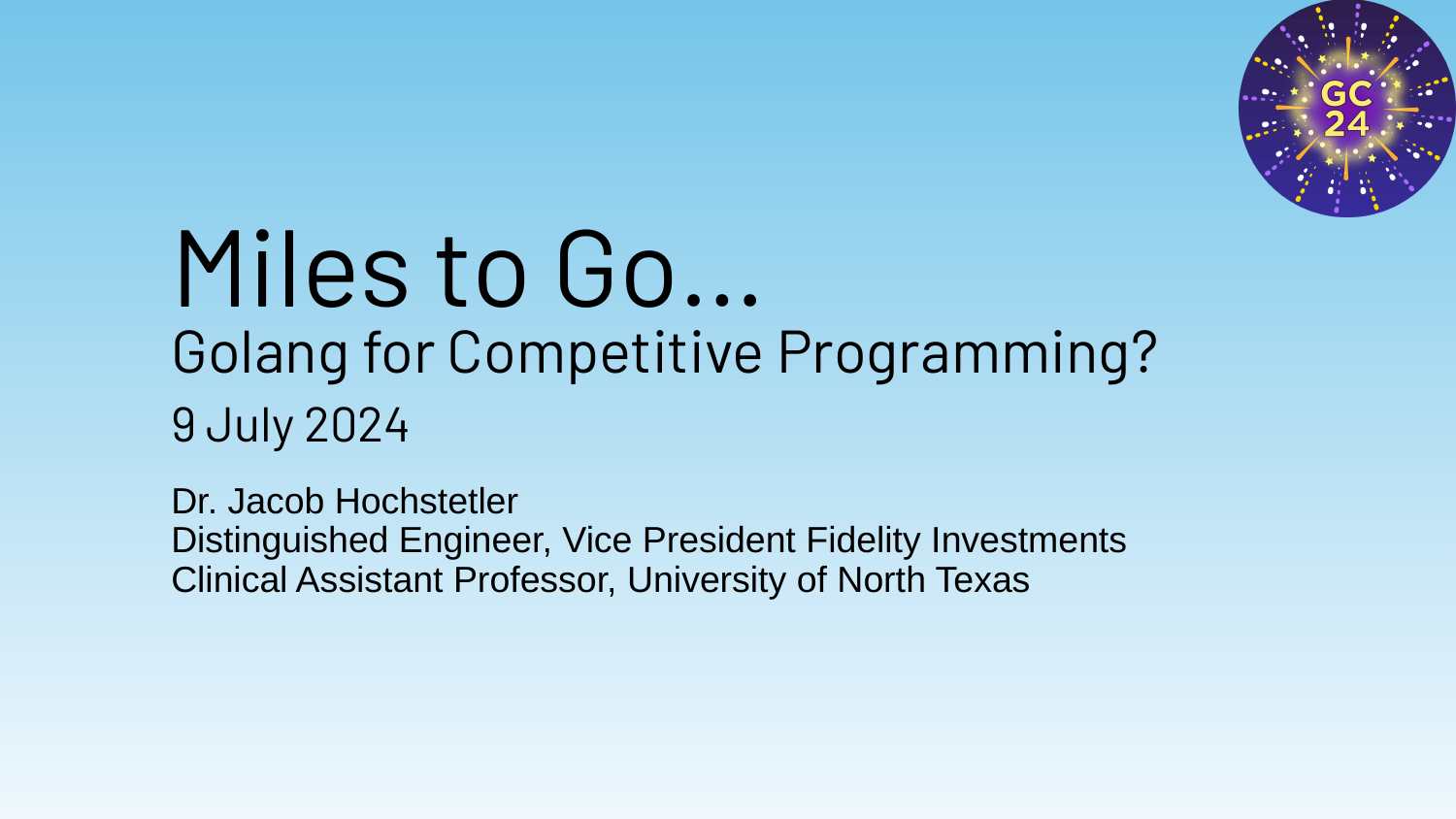

# Miles to Go…
Golang for Competitive Programming?
9 July 2024
Dr. Jacob Hochstetler
Distinguished Engineer, Vice President Fidelity Investments
Clinical Assistant Professor, University of North Texas